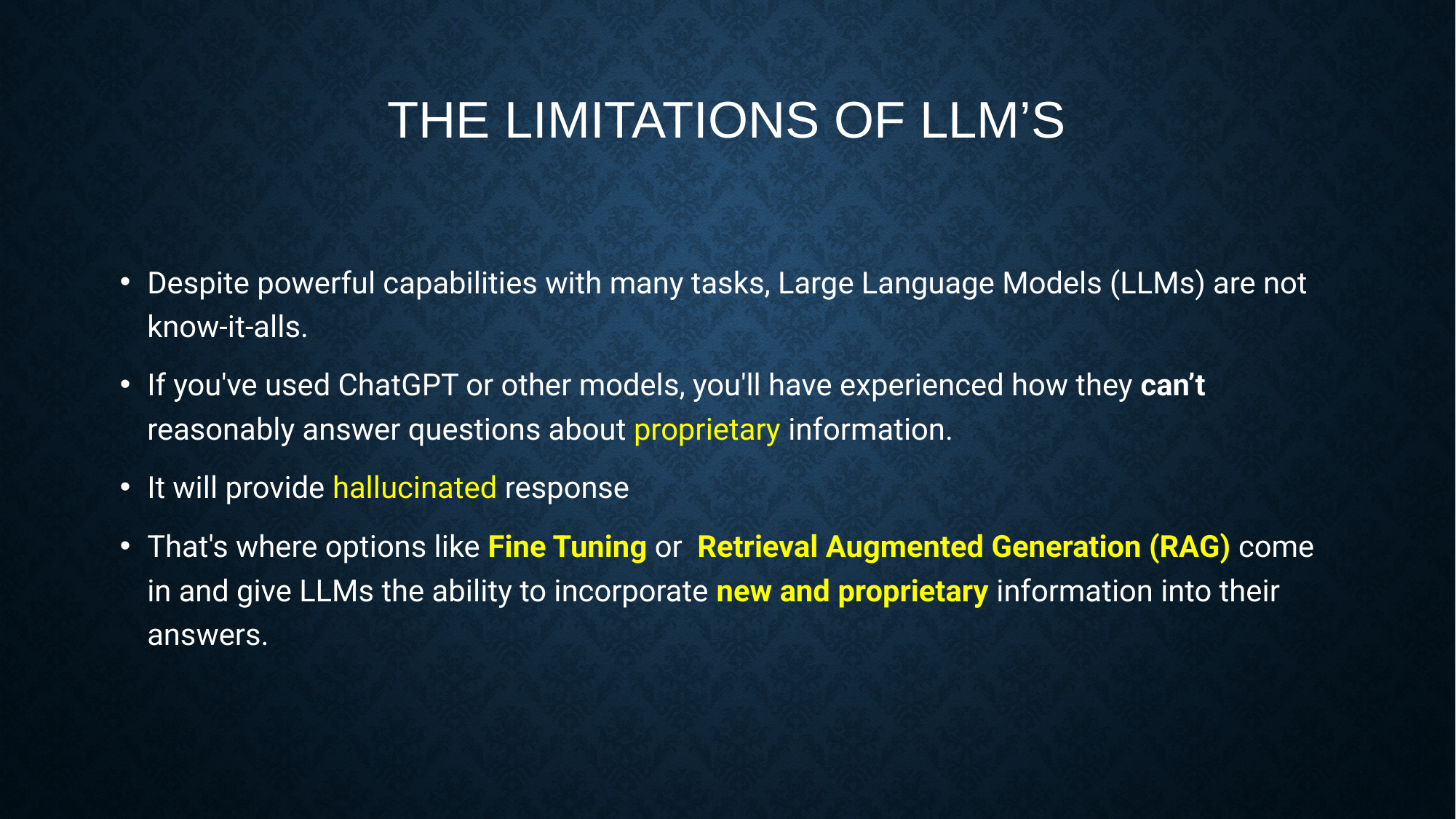

# The limitations of LLM’s
Despite powerful capabilities with many tasks, Large Language Models (LLMs) are not know-it-alls.
If you've used ChatGPT or other models, you'll have experienced how they can’t reasonably answer questions about proprietary information.
It will provide hallucinated response
That's where options like Fine Tuning or  Retrieval Augmented Generation (RAG) come in and give LLMs the ability to incorporate new and proprietary information into their answers.